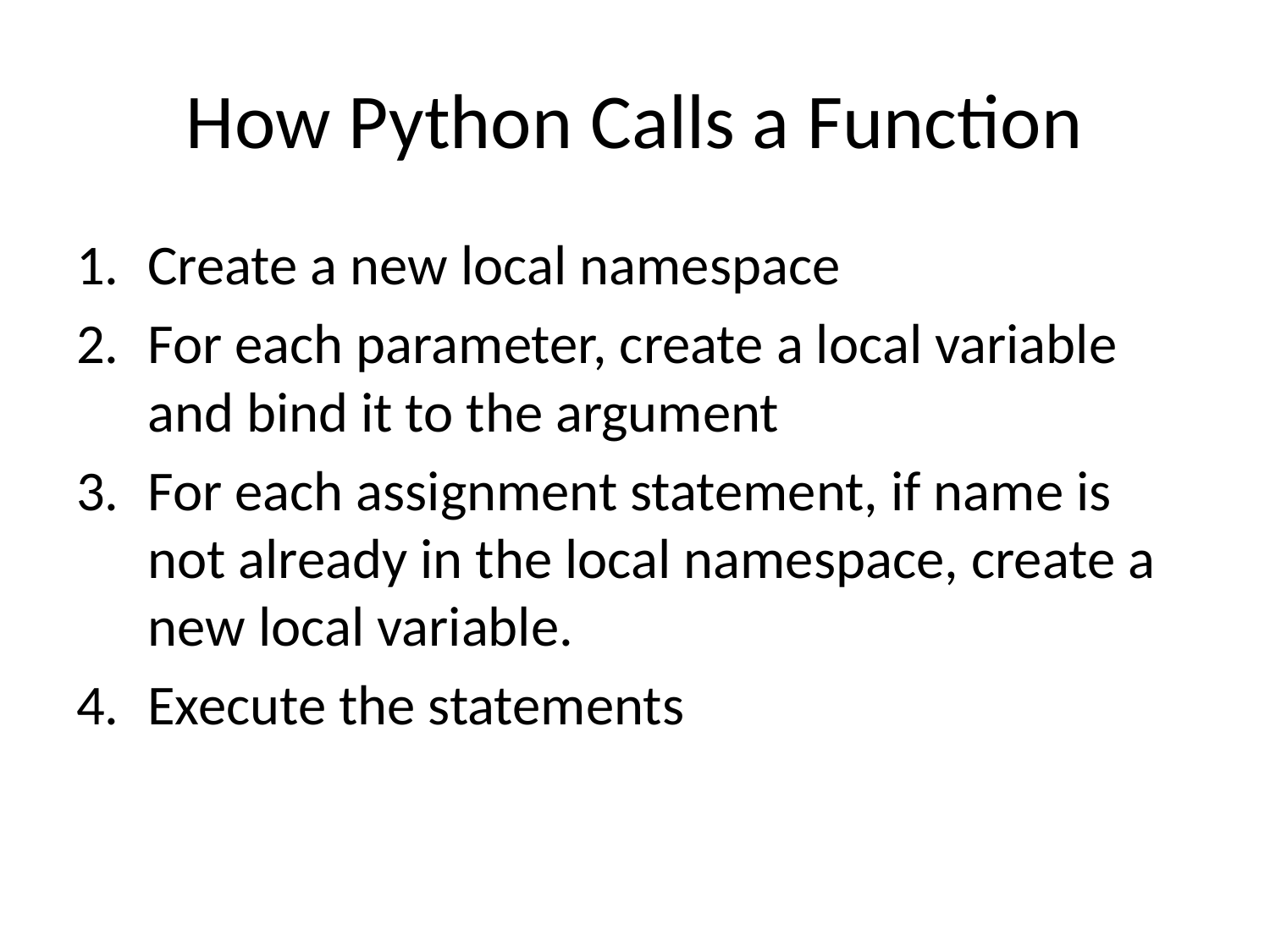

# How Python Calls a Function
Create a new local namespace
For each parameter, create a local variable and bind it to the argument
For each assignment statement, if name is not already in the local namespace, create a new local variable.
Execute the statements